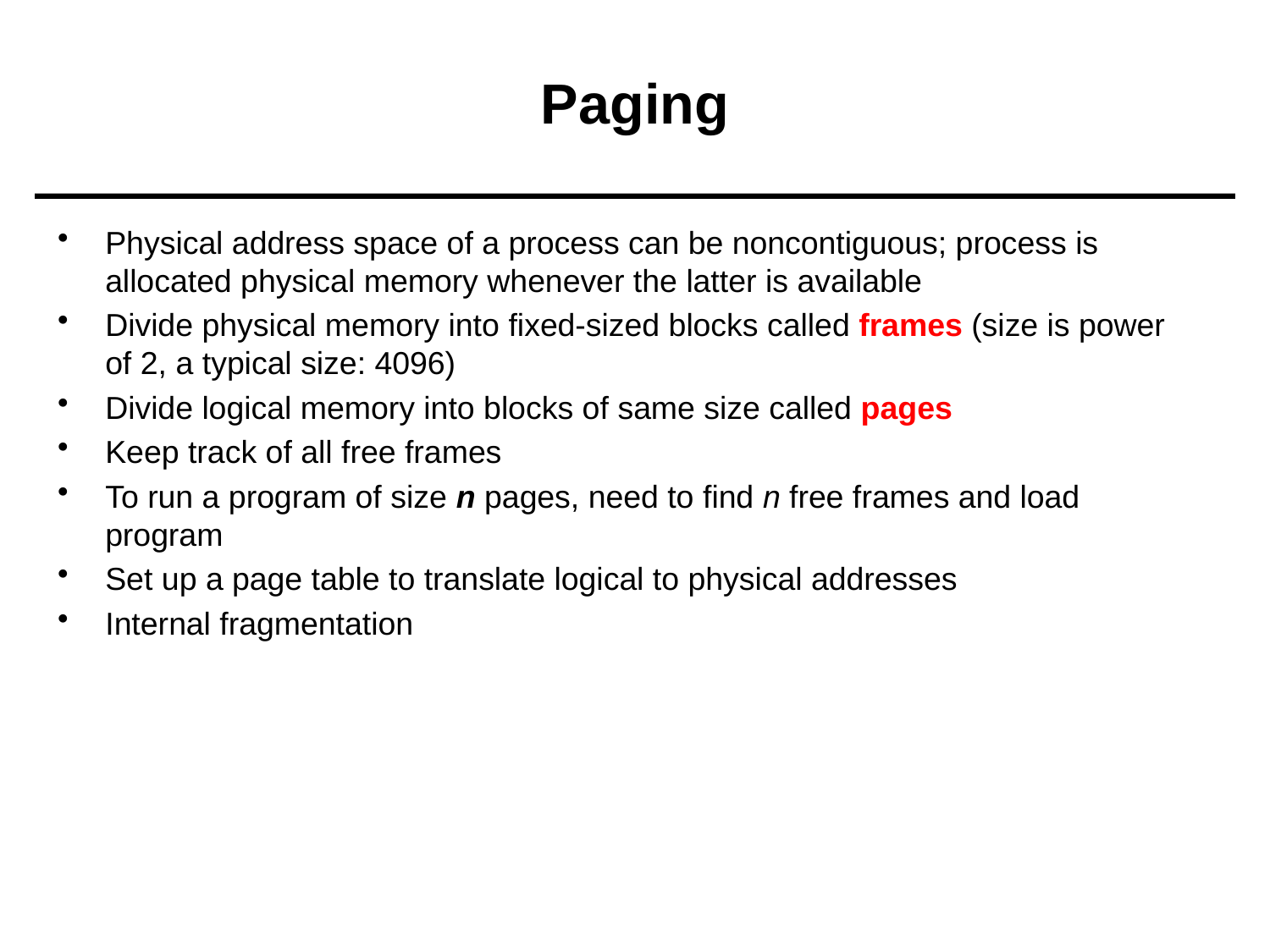

# Paging
Physical address space of a process can be noncontiguous; process is allocated physical memory whenever the latter is available
Divide physical memory into fixed-sized blocks called frames (size is power of 2, a typical size: 4096)
Divide logical memory into blocks of same size called pages
Keep track of all free frames
To run a program of size n pages, need to find n free frames and load program
Set up a page table to translate logical to physical addresses
Internal fragmentation

30